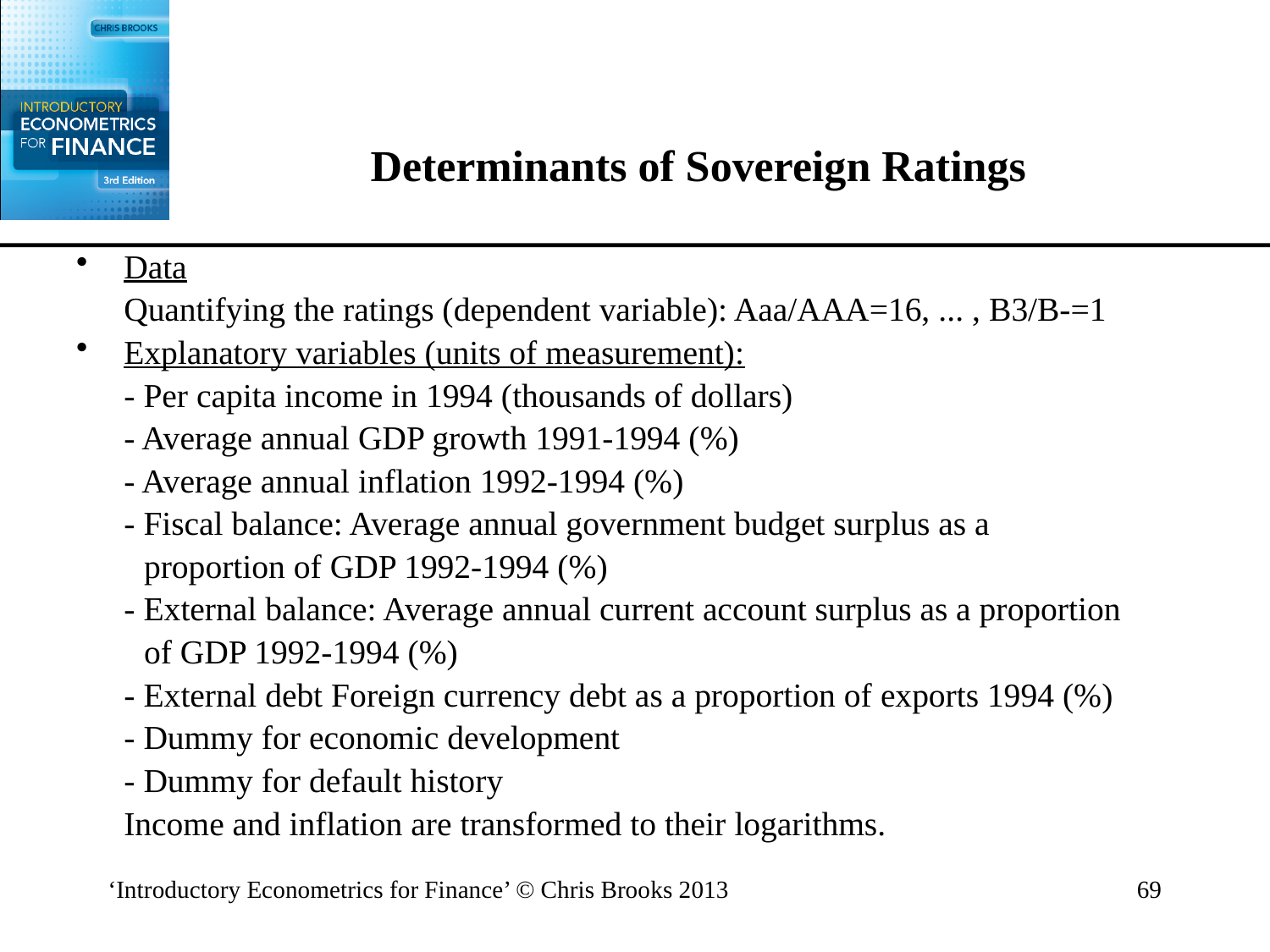

# Determinants of Sovereign Ratings
Data
	Quantifying the ratings (dependent variable): Aaa/AAA=16, ... , B3/B-=1
Explanatory variables (units of measurement):
	- Per capita income in 1994 (thousands of dollars)
	- Average annual GDP growth 1991-1994 (%)
	- Average annual inflation 1992-1994 (%)
	- Fiscal balance: Average annual government budget surplus as a
        proportion of GDP 1992-1994 (%)
	- External balance: Average annual current account surplus as a proportion
        of GDP 1992-1994 (%)
	- External debt Foreign currency debt as a proportion of exports 1994 (%)
	- Dummy for economic development
	- Dummy for default history
	Income and inflation are transformed to their logarithms.

‘Introductory Econometrics for Finance’ © Chris Brooks 2013
69